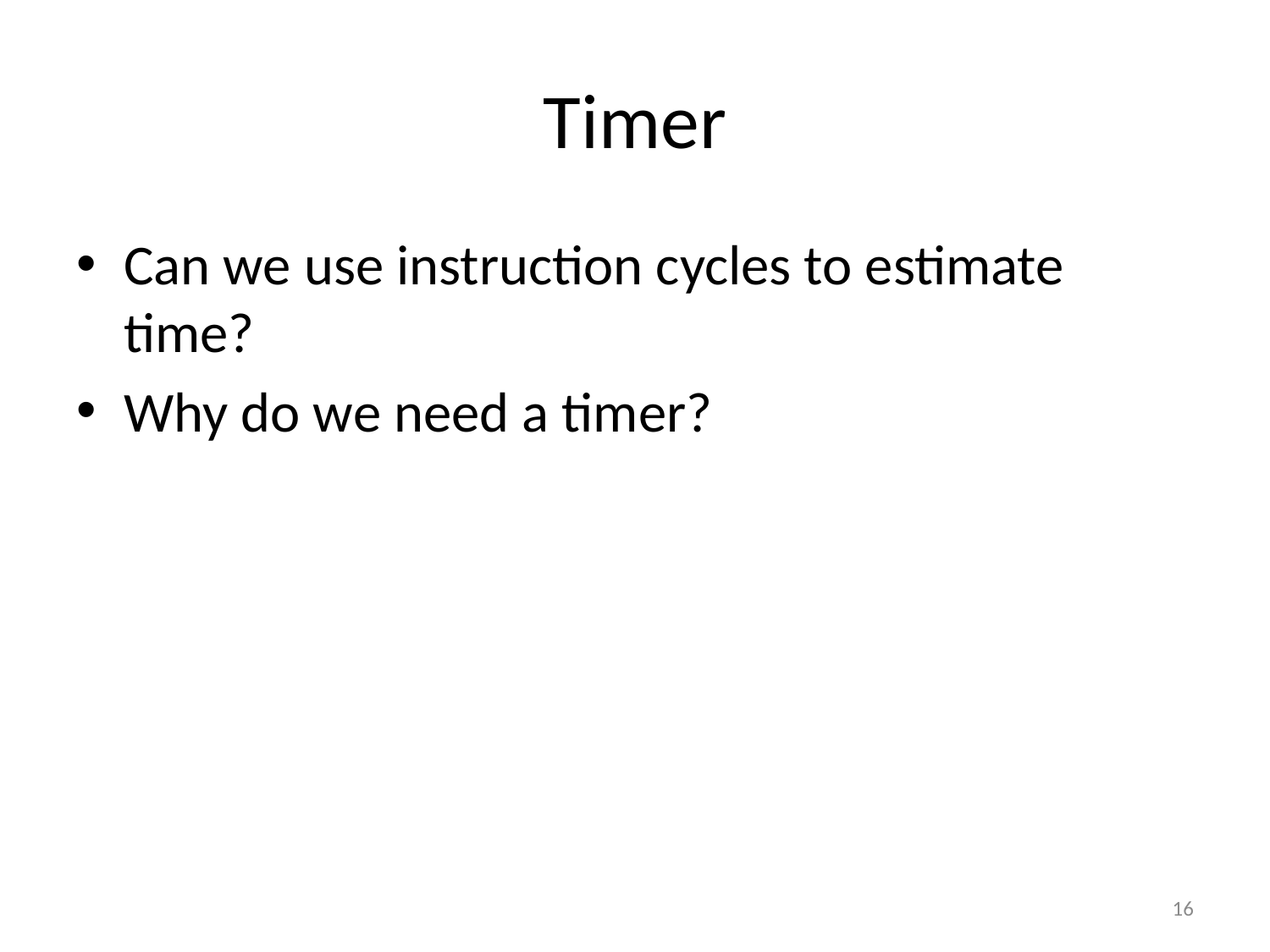

# Timer
Can we use instruction cycles to estimate time?
Why do we need a timer?
16